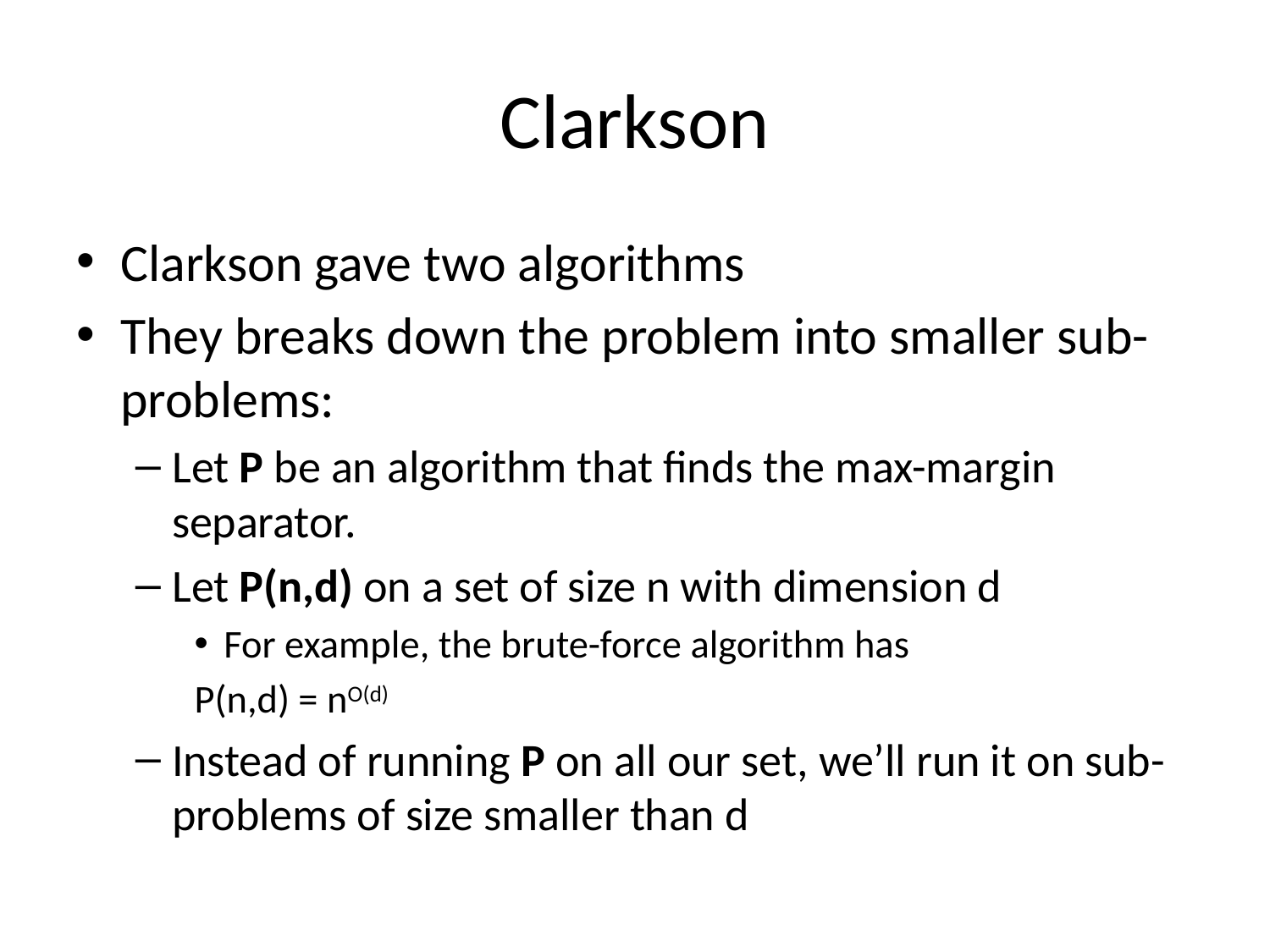

# Clarkson
Clarkson gave two algorithms
They breaks down the problem into smaller sub-problems:
Let P be an algorithm that finds the max-margin separator.
Let P(n,d) on a set of size n with dimension d
For example, the brute-force algorithm has
		P(n,d) = nO(d)
Instead of running P on all our set, we’ll run it on sub-problems of size smaller than d